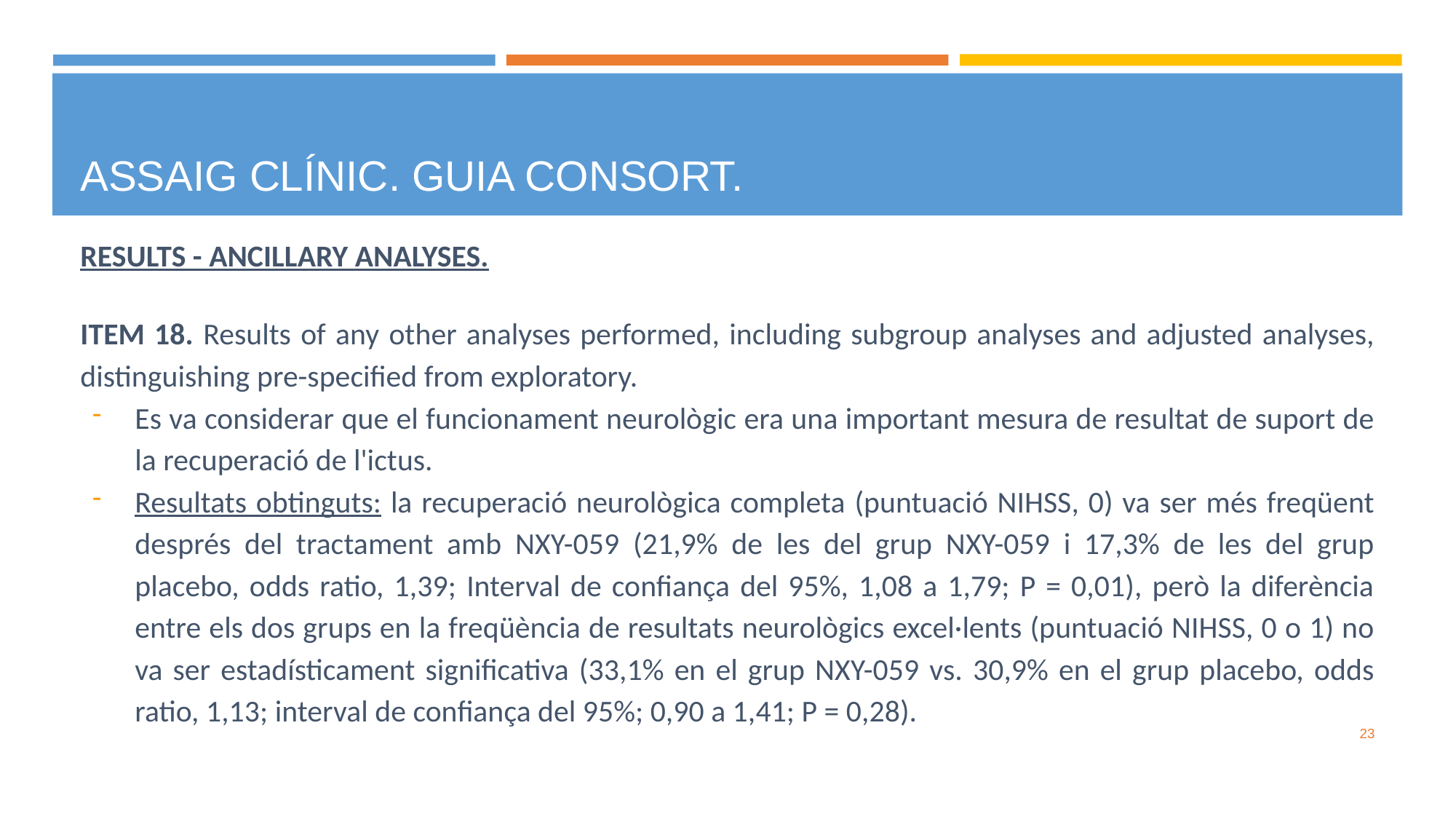

# ASSAIG CLÍNIC. GUIA CONSORT.
RESULTS - ANCILLARY ANALYSES.

ITEM 18. Results of any other analyses performed, including subgroup analyses and adjusted analyses, distinguishing pre-specified from exploratory.
Es va considerar que el funcionament neurològic era una important mesura de resultat de suport de la recuperació de l'ictus.
Resultats obtinguts: la recuperació neurològica completa (puntuació NIHSS, 0) va ser més freqüent després del tractament amb NXY-059 (21,9% de les del grup NXY-059 i 17,3% de les del grup placebo, odds ratio, 1,39; Interval de confiança del 95%, 1,08 a 1,79; P = 0,01), però la diferència entre els dos grups en la freqüència de resultats neurològics excel·lents (puntuació NIHSS, 0 o 1) no va ser estadísticament significativa (33,1% en el grup NXY-059 vs. 30,9% en el grup placebo, odds ratio, 1,13; interval de confiança del 95%; 0,90 a 1,41; P = 0,28).
23